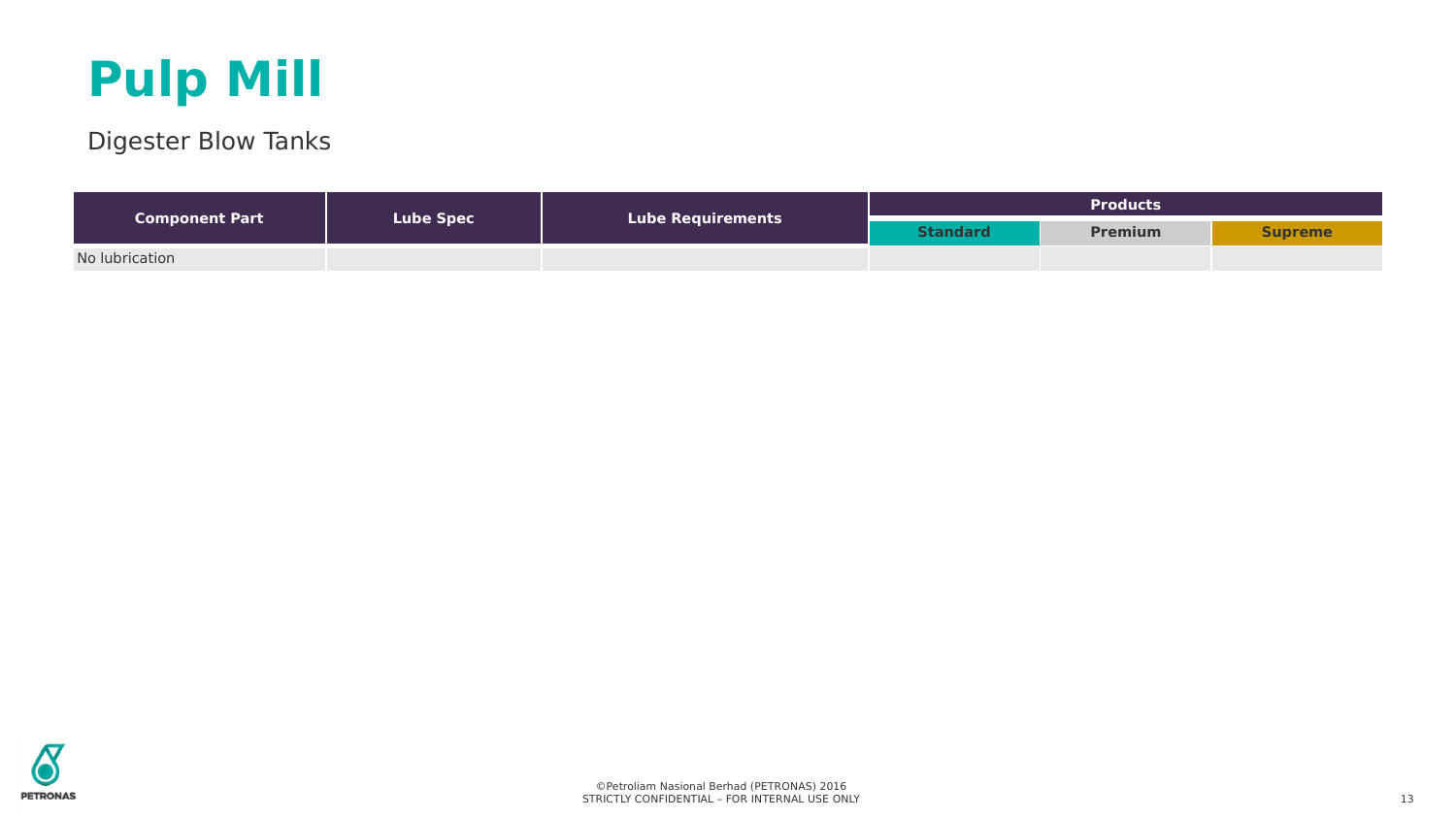

# Pulp Mill
Digester Blow Tanks
| Component Part | Lube Spec | Lube Requirements | Products |  |  |
| --- | --- | --- | --- | --- | --- |
|  |  |  | Standard | Premium | Supreme |
| No lubrication |  |  |  |  |  |